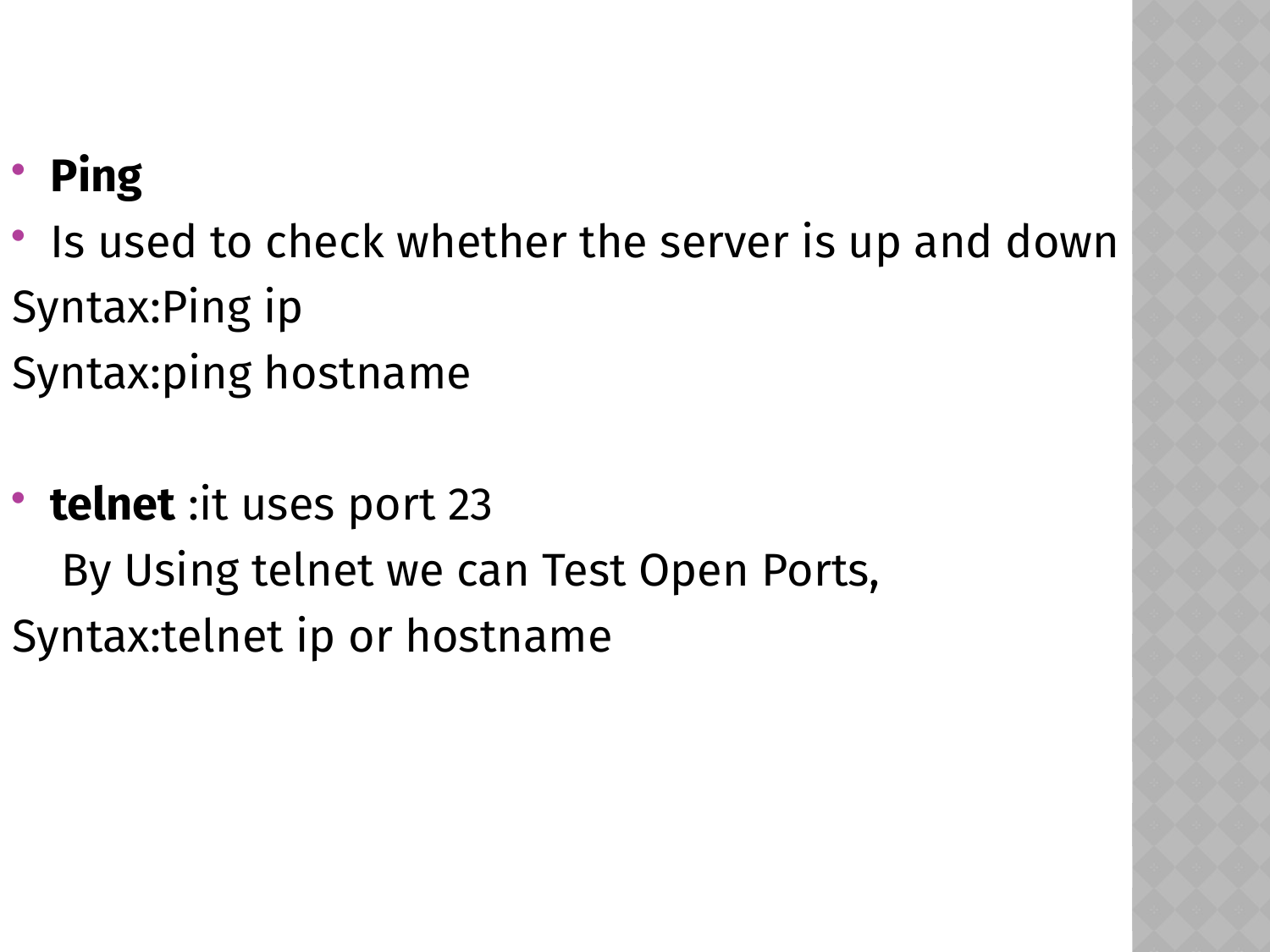

Ping
Is used to check whether the server is up and down
Syntax:Ping ip
Syntax:ping hostname

telnet :it uses port 23
    By Using telnet we can Test Open Ports,
Syntax:telnet ip or hostname